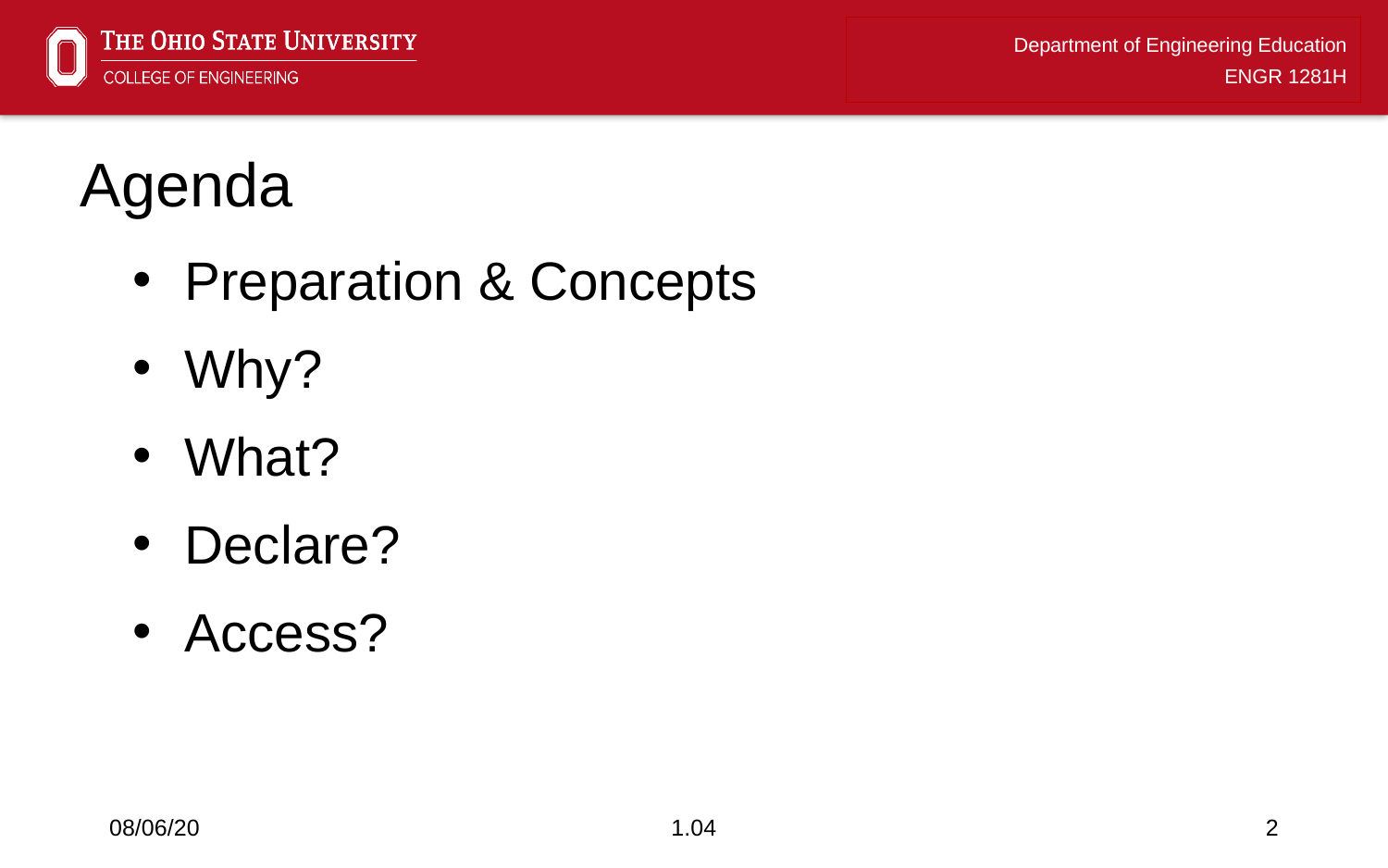

# Agenda
Preparation & Concepts
Why?
What?
Declare?
Access?
08/06/20
1.04
2